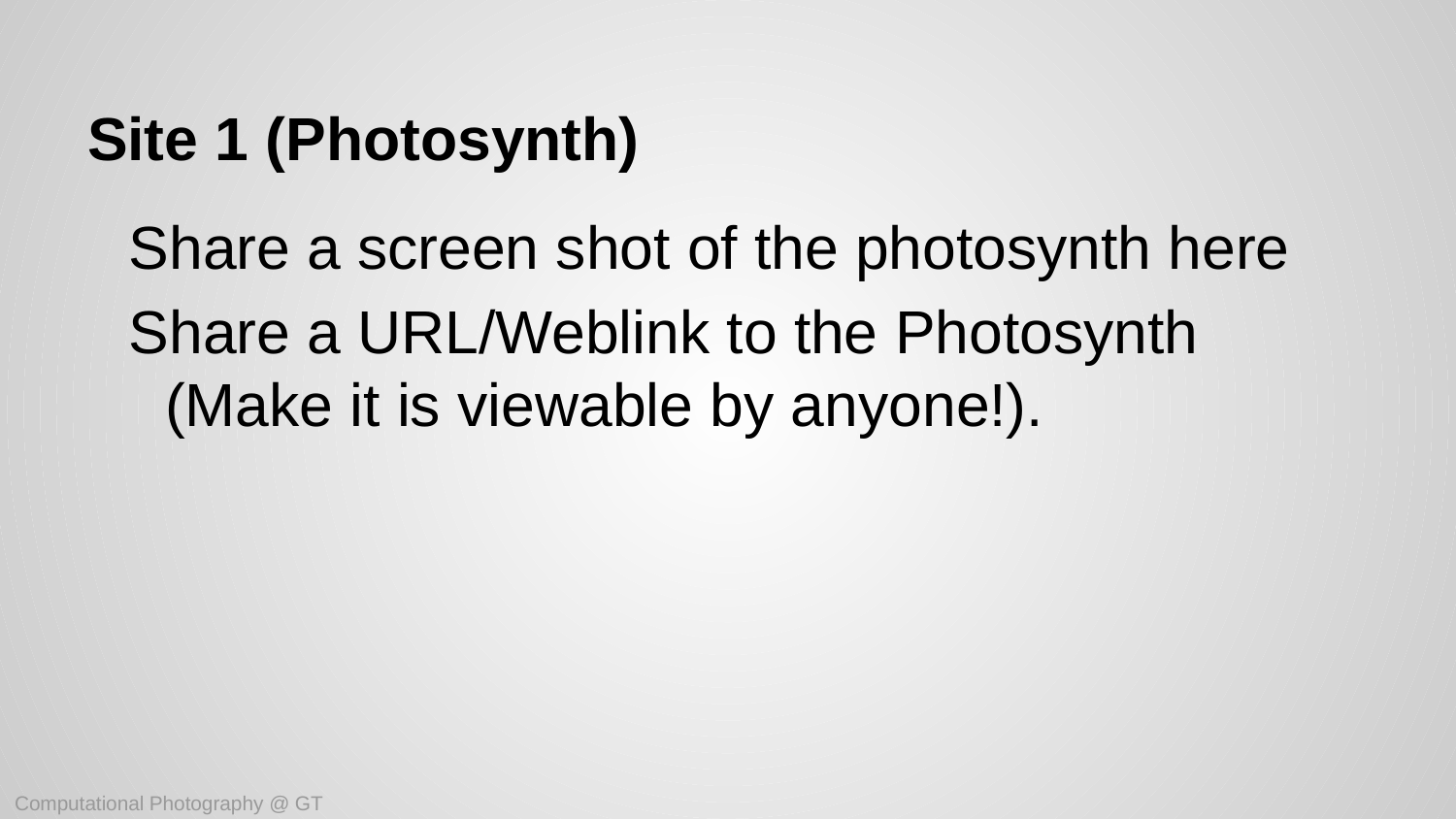

# Site 1 (Photosynth)
Share a screen shot of the photosynth here
Share a URL/Weblink to the Photosynth (Make it is viewable by anyone!).

Computational Photography @ GT